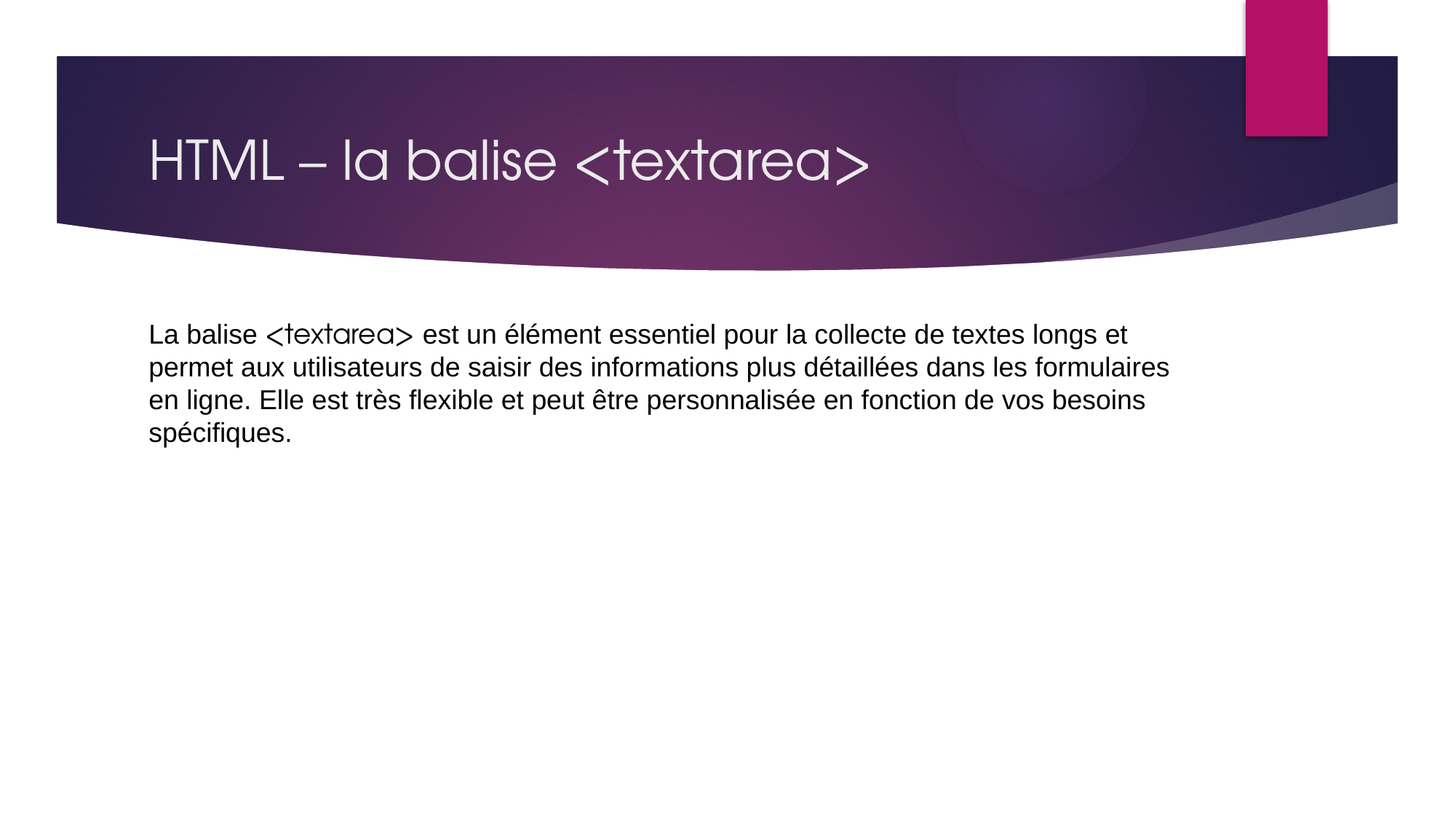

# HTML – la balise <textarea>
La balise <textarea> est un élément essentiel pour la collecte de textes longs et permet aux utilisateurs de saisir des informations plus détaillées dans les formulaires en ligne. Elle est très flexible et peut être personnalisée en fonction de vos besoins spécifiques.